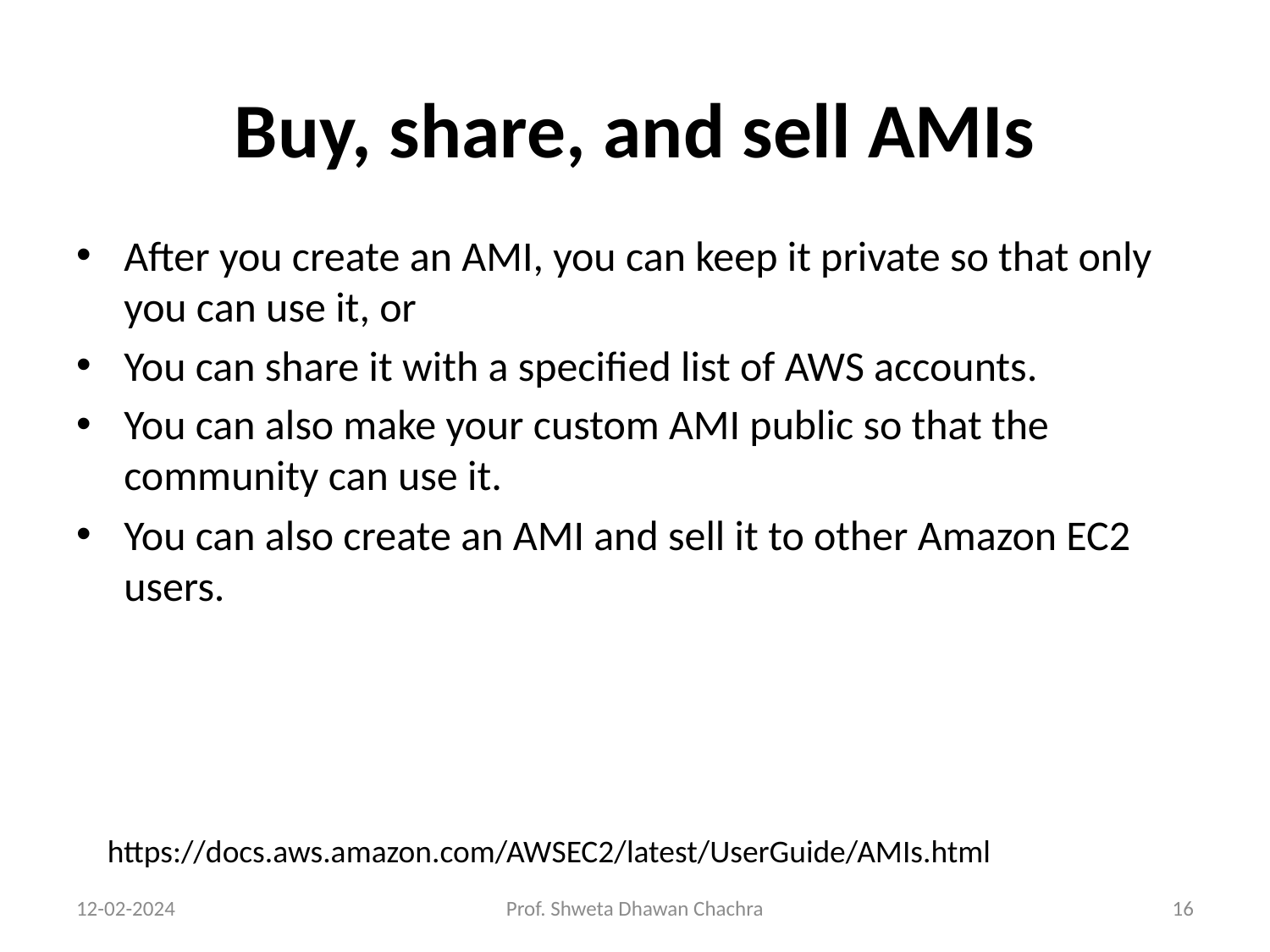

# Buy, share, and sell AMIs
After you create an AMI, you can keep it private so that only you can use it, or
You can share it with a specified list of AWS accounts.
You can also make your custom AMI public so that the community can use it.
You can also create an AMI and sell it to other Amazon EC2 users.
https://docs.aws.amazon.com/AWSEC2/latest/UserGuide/AMIs.html
12-02-2024
Prof. Shweta Dhawan Chachra
16